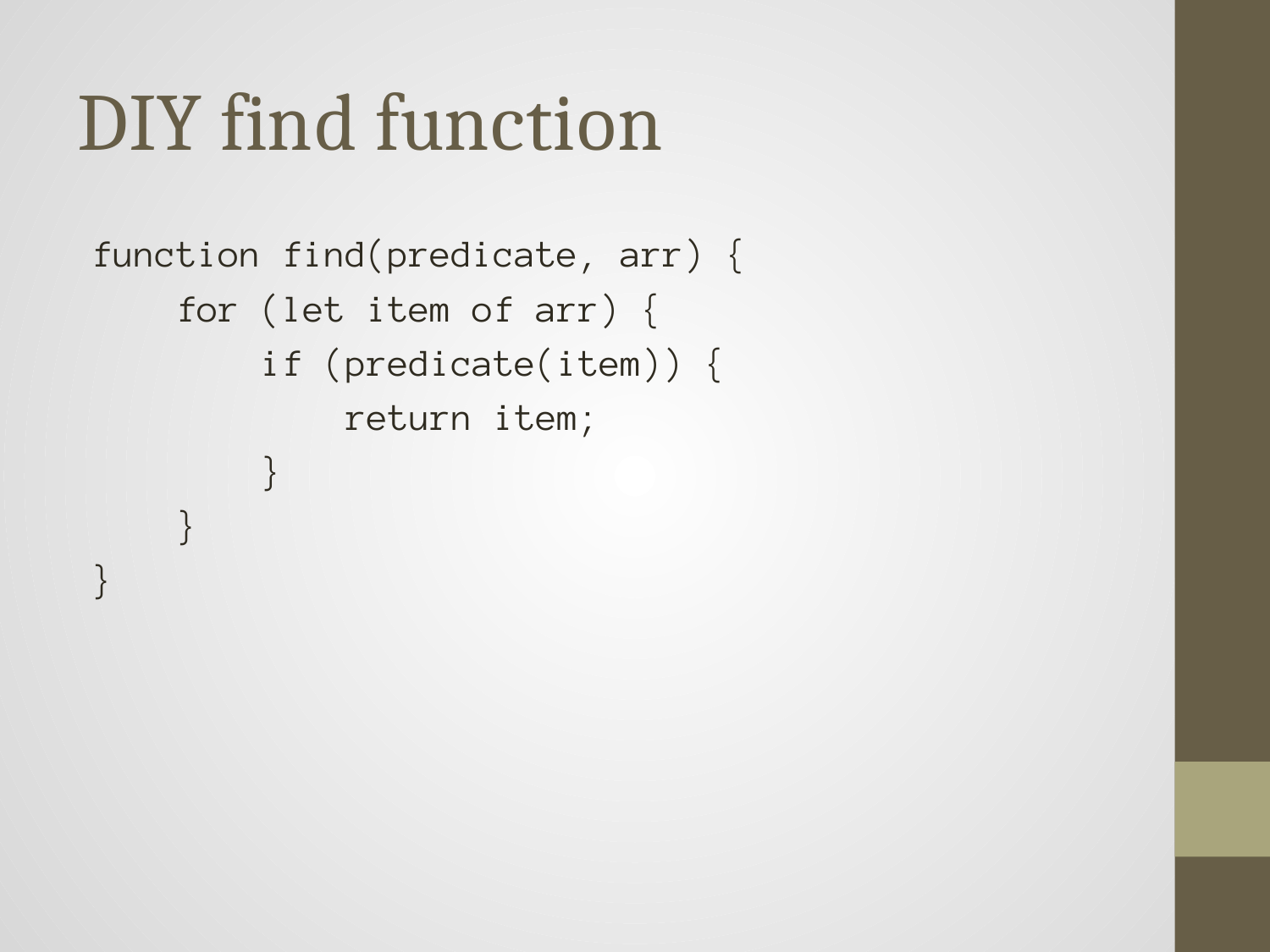

# DIY find function
function find(predicate, arr) {
    for (let item of arr) {
        if (predicate(item)) {
            return item;
        }
    }
}